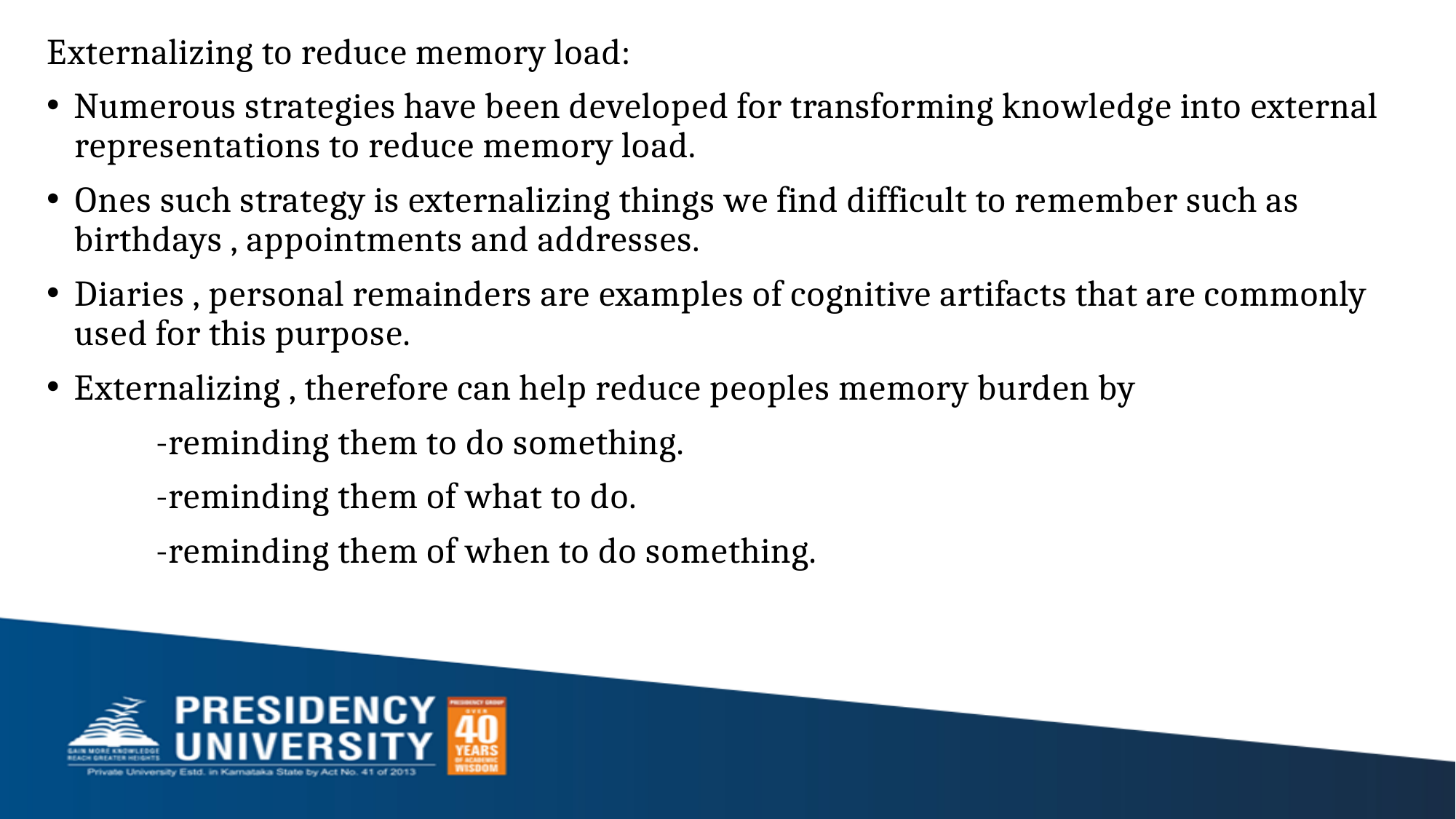

Externalizing to reduce memory load:
Numerous strategies have been developed for transforming knowledge into external representations to reduce memory load.
Ones such strategy is externalizing things we find difficult to remember such as birthdays , appointments and addresses.
Diaries , personal remainders are examples of cognitive artifacts that are commonly used for this purpose.
Externalizing , therefore can help reduce peoples memory burden by
	-reminding them to do something.
	-reminding them of what to do.
	-reminding them of when to do something.